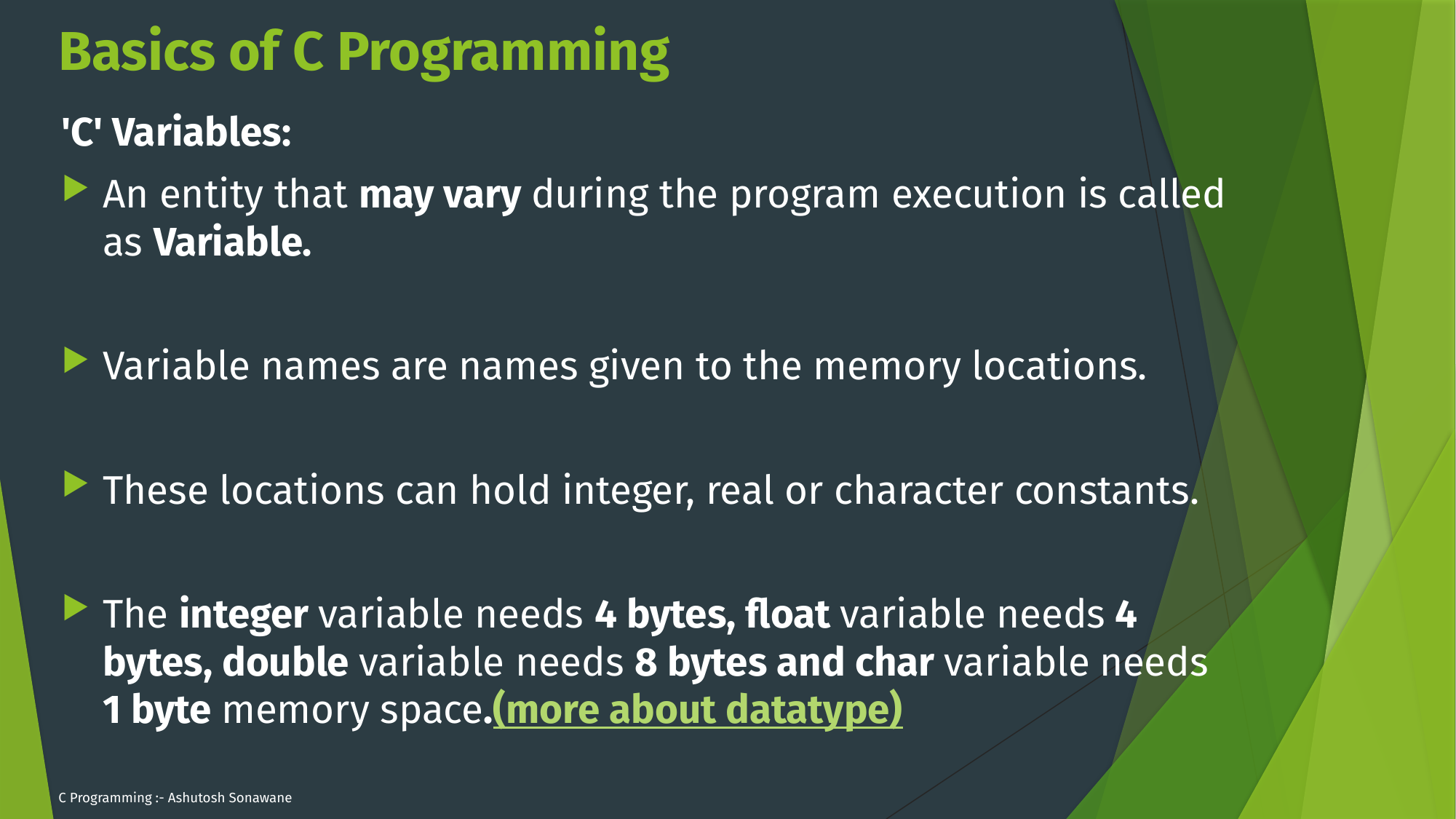

# Basics of C Programming
'C' Variables:
An entity that may vary during the program execution is called as Variable.

Variable names are names given to the memory locations.

These locations can hold integer, real or character constants.

The integer variable needs 4 bytes, float variable needs 4 bytes, double variable needs 8 bytes and char variable needs 1 byte memory space.(more about datatype)
C Programming :- Ashutosh Sonawane